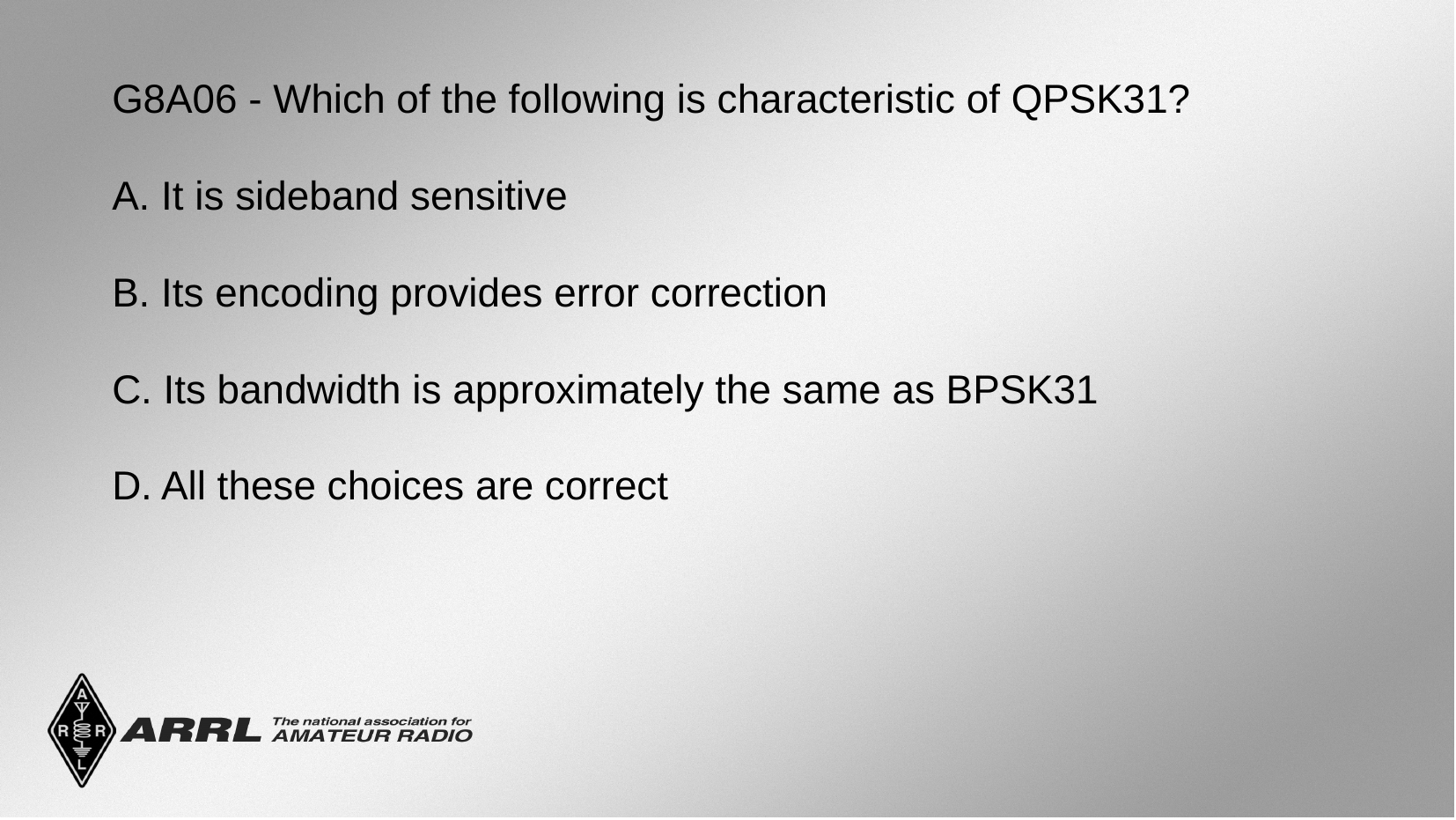

G8A06 - Which of the following is characteristic of QPSK31?

A. It is sideband sensitive

B. Its encoding provides error correction

C. Its bandwidth is approximately the same as BPSK31

D. All these choices are correct